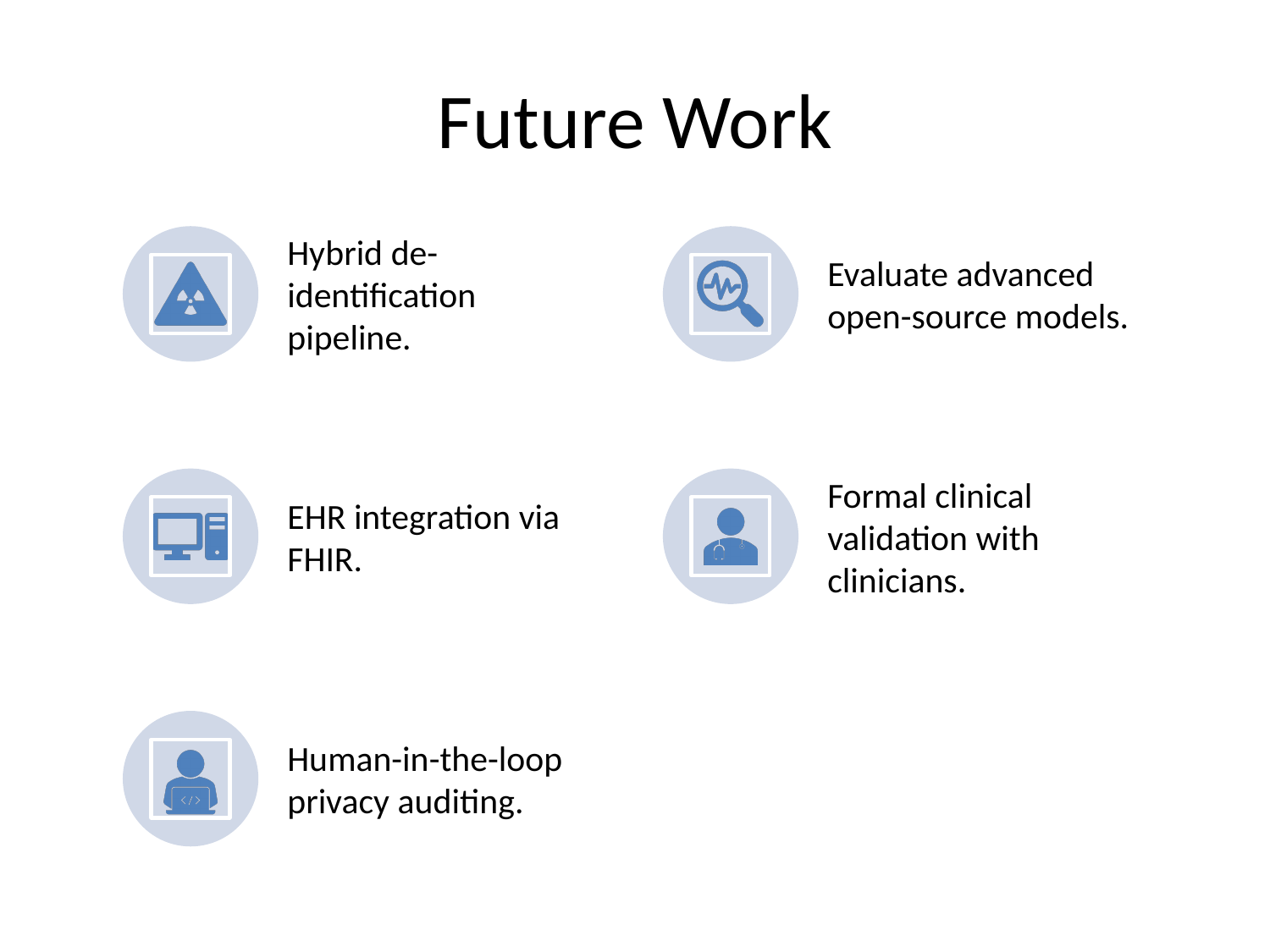

# Future Work
Hybrid de-identification pipeline.
Evaluate advanced open-source models.
EHR integration via FHIR.
Formal clinical validation with clinicians.
Human-in-the-loop privacy auditing.